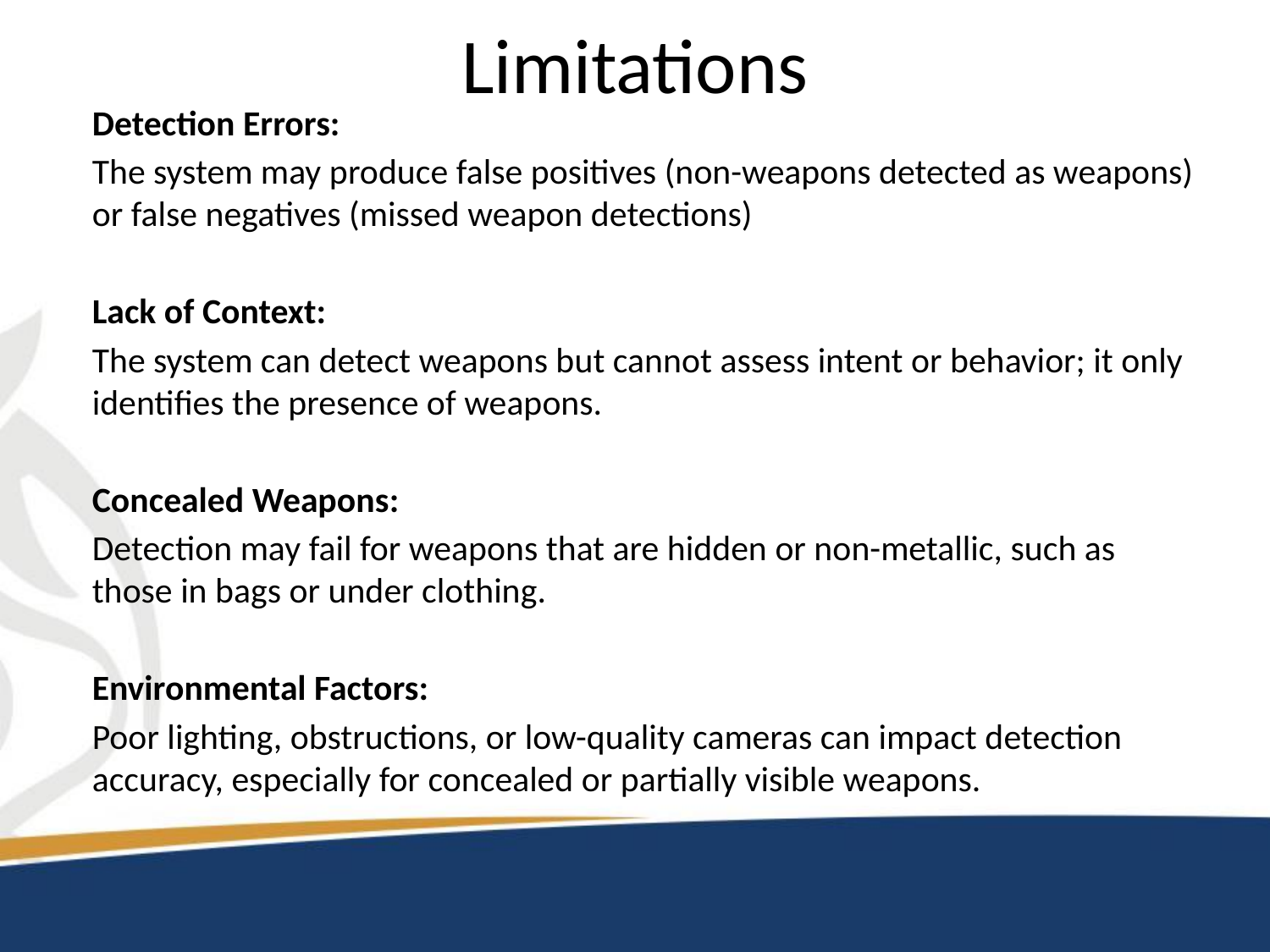

# Limitations
Detection Errors:
The system may produce false positives (non-weapons detected as weapons) or false negatives (missed weapon detections)

Lack of Context:
The system can detect weapons but cannot assess intent or behavior; it only identifies the presence of weapons.

Concealed Weapons:
Detection may fail for weapons that are hidden or non-metallic, such as those in bags or under clothing.

Environmental Factors:
Poor lighting, obstructions, or low-quality cameras can impact detection accuracy, especially for concealed or partially visible weapons.